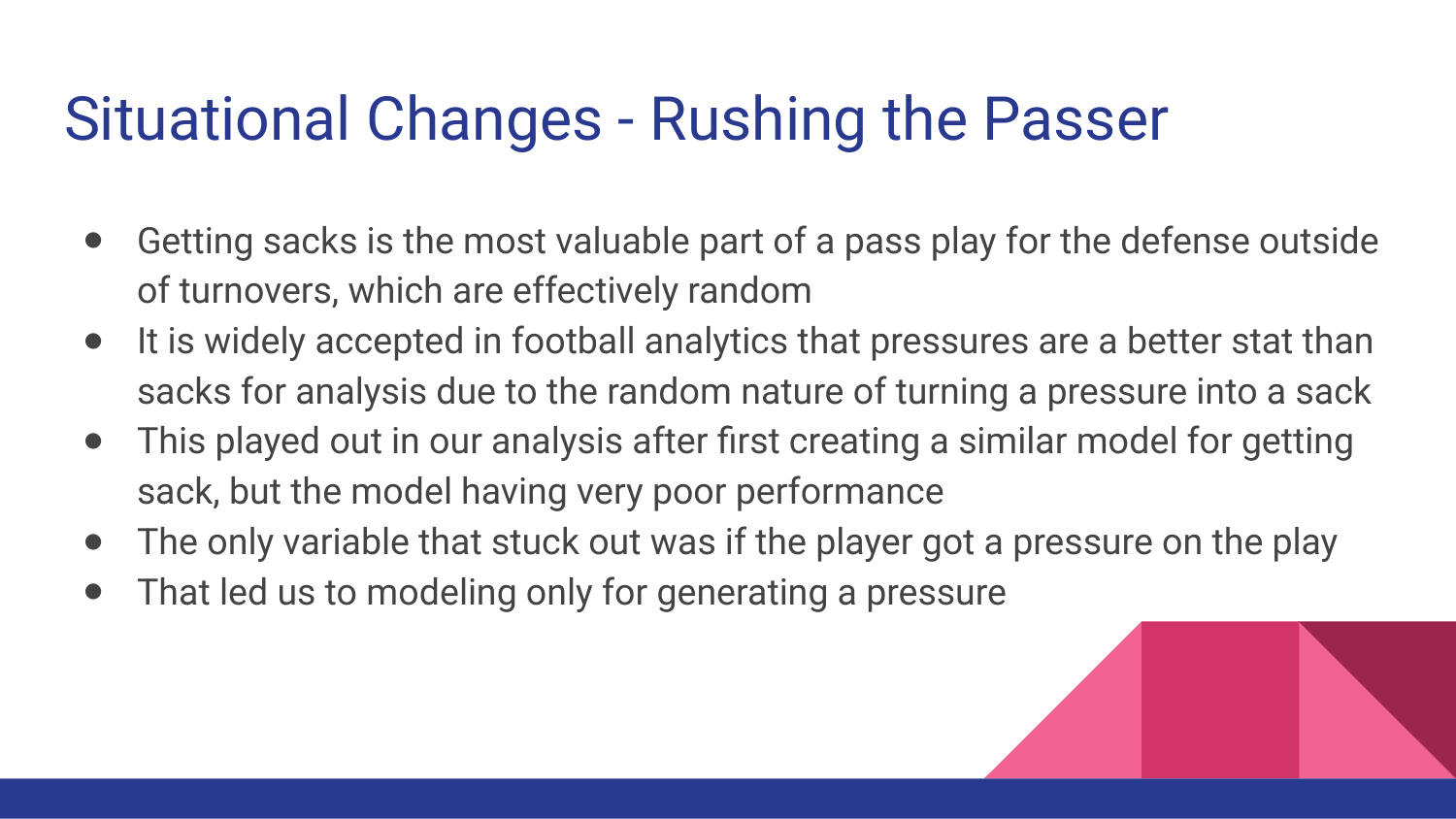

# Situational Changes - Rushing the Passer
Getting sacks is the most valuable part of a pass play for the defense outside of turnovers, which are effectively random
It is widely accepted in football analytics that pressures are a better stat than sacks for analysis due to the random nature of turning a pressure into a sack
This played out in our analysis after first creating a similar model for getting sack, but the model having very poor performance
The only variable that stuck out was if the player got a pressure on the play
That led us to modeling only for generating a pressure